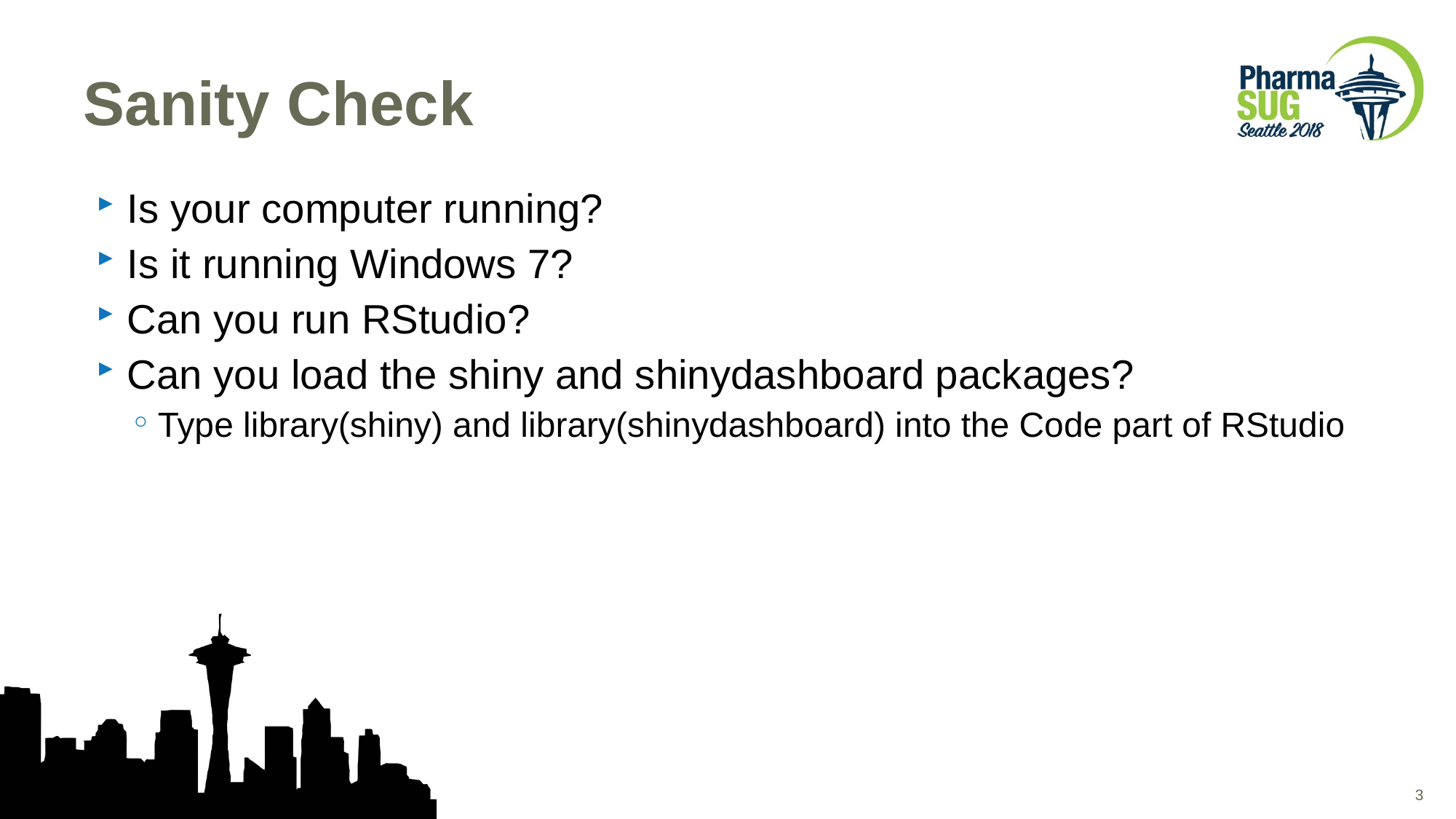

# Sanity Check
Is your computer running?
Is it running Windows 7?
Can you run RStudio?
Can you load the shiny and shinydashboard packages?
Type library(shiny) and library(shinydashboard) into the Code part of RStudio
3